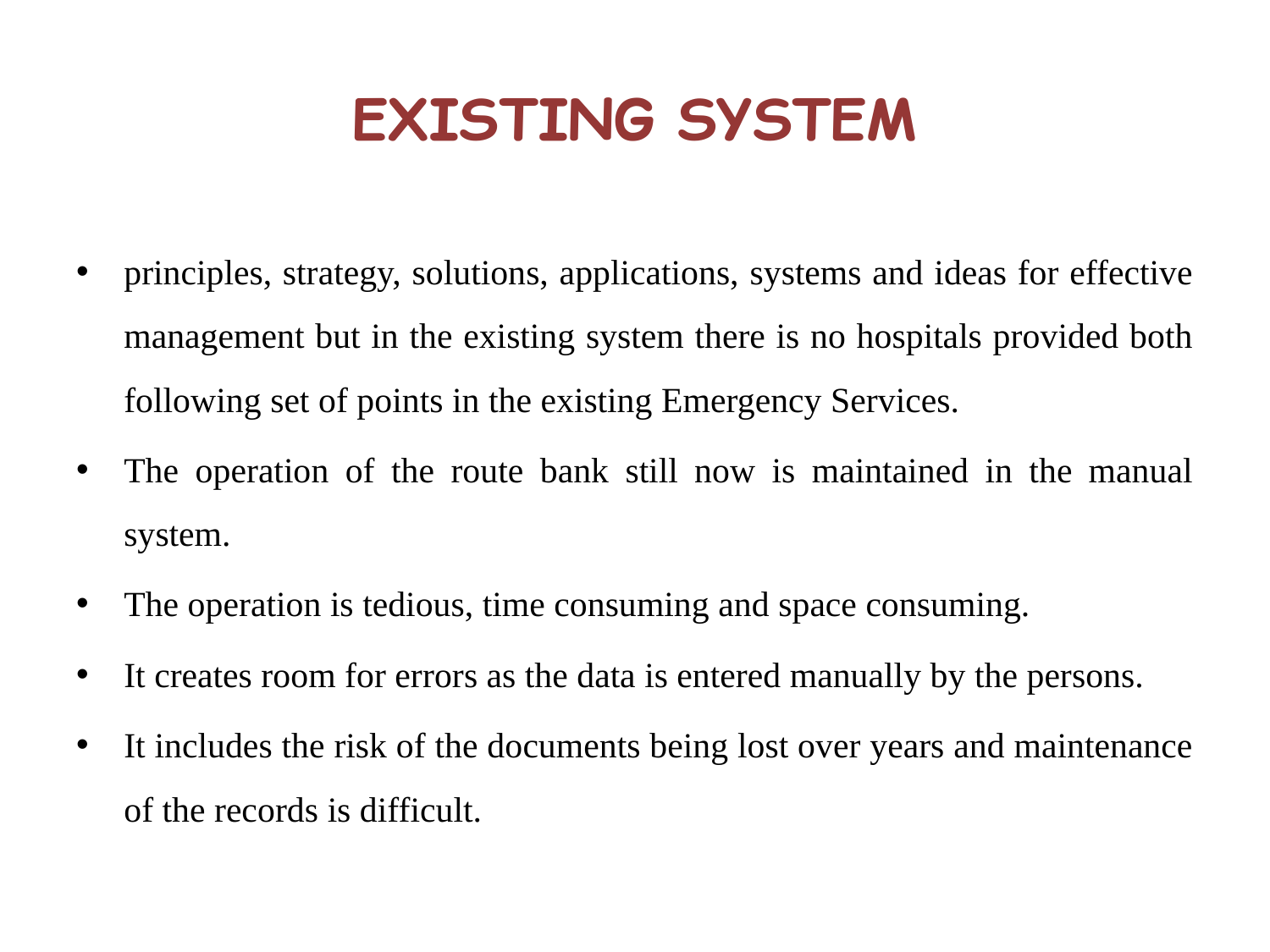

# EXISTING SYSTEM
principles, strategy, solutions, applications, systems and ideas for effective management but in the existing system there is no hospitals provided both following set of points in the existing Emergency Services.
The operation of the route bank still now is maintained in the manual system.
The operation is tedious, time consuming and space consuming.
It creates room for errors as the data is entered manually by the persons.
It includes the risk of the documents being lost over years and maintenance of the records is difficult.